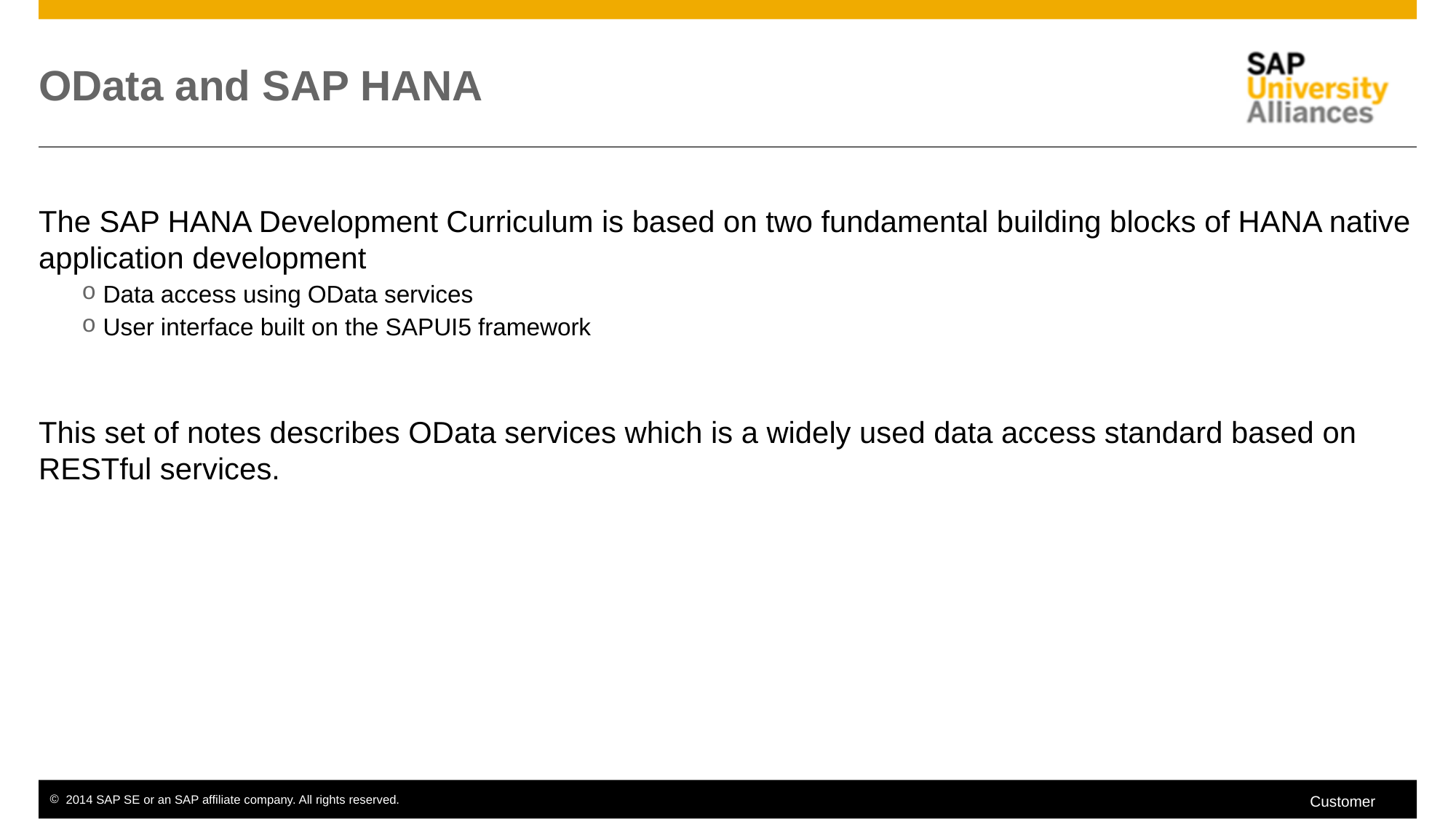

# OData and SAP HANA
The SAP HANA Development Curriculum is based on two fundamental building blocks of HANA native application development
Data access using OData services
User interface built on the SAPUI5 framework

This set of notes describes OData services which is a widely used data access standard based on RESTful services.